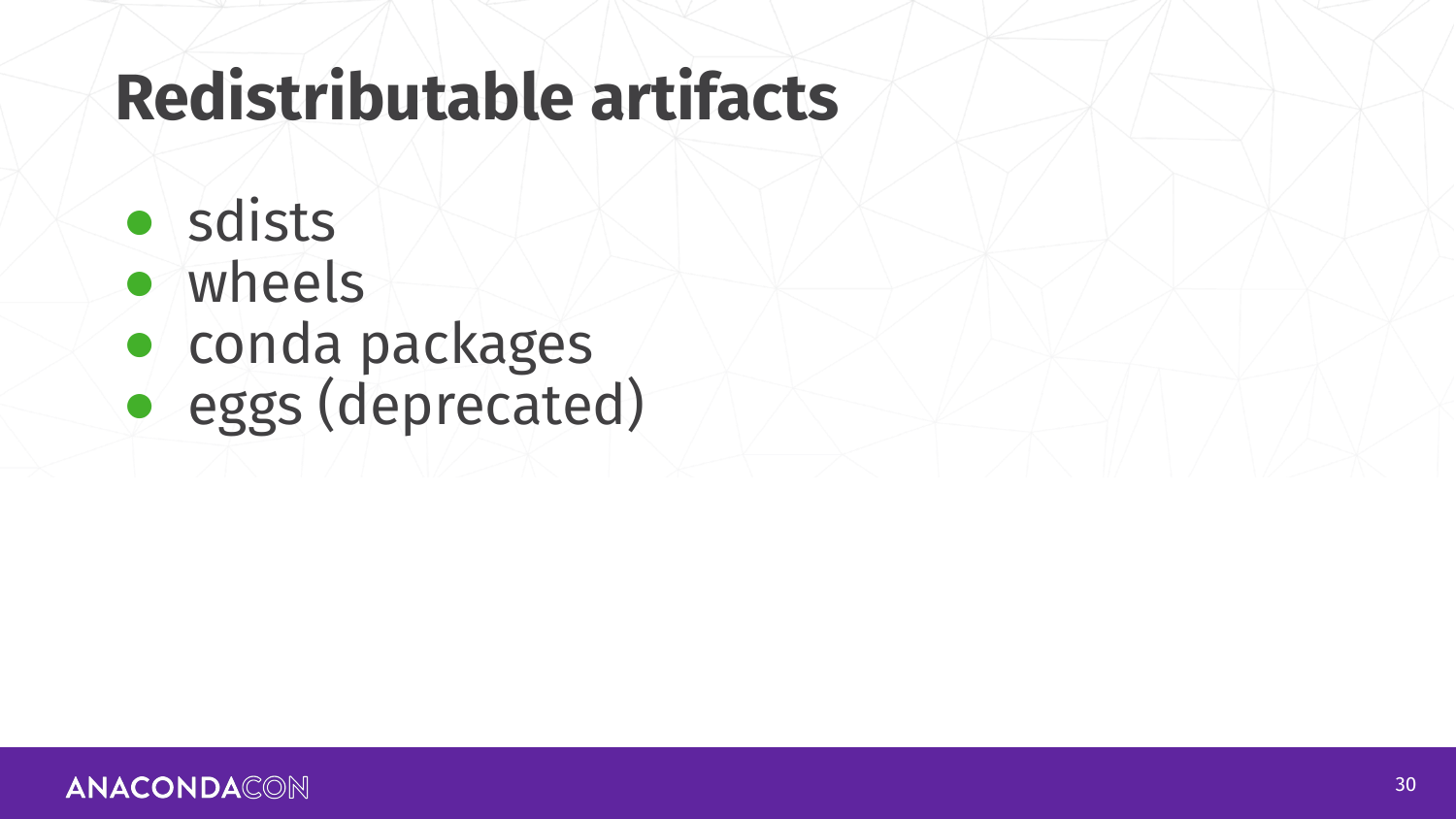

# Redistributable artifacts
sdists
wheels
conda packages
eggs (deprecated)
30